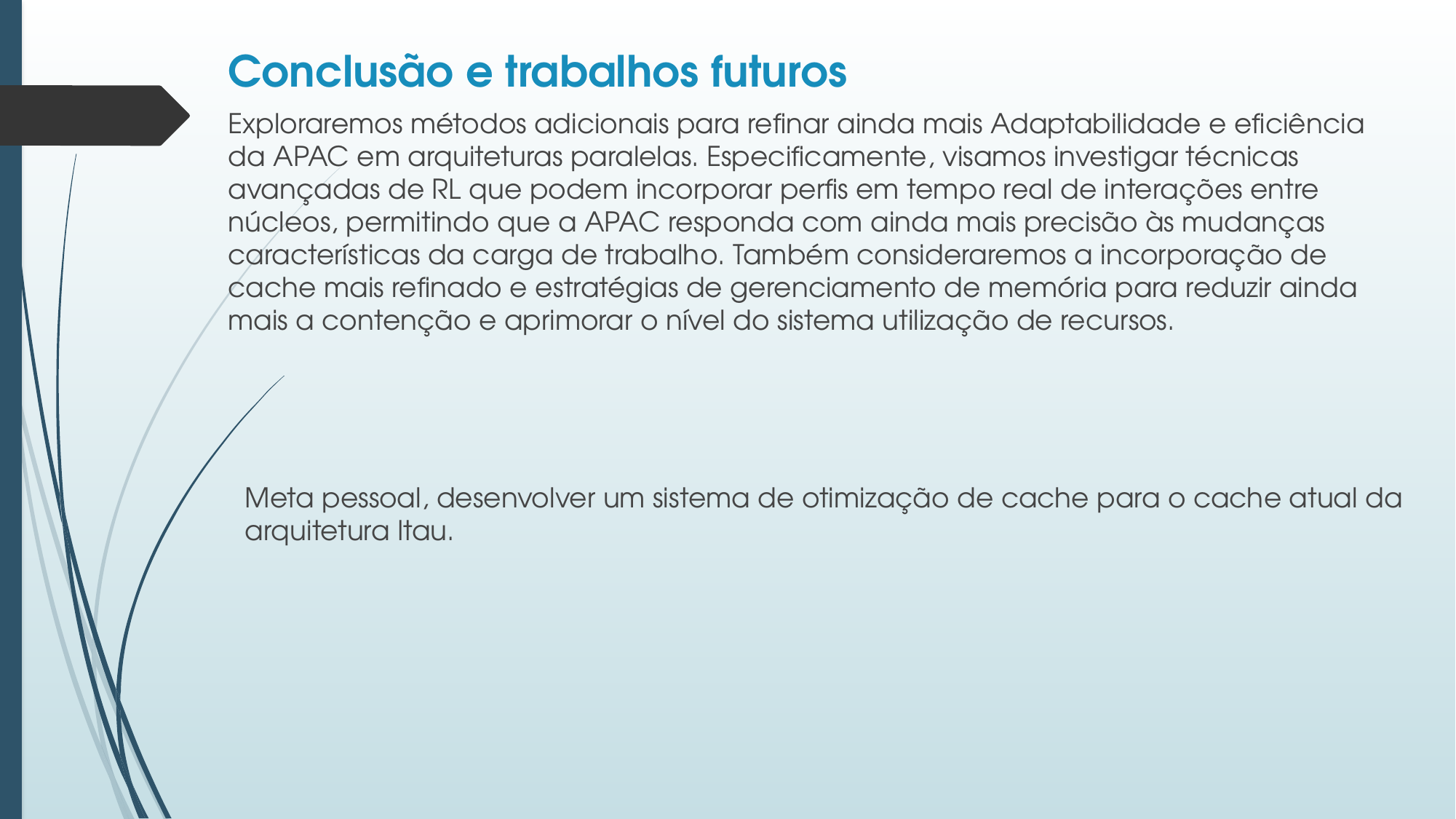

Conclusão e trabalhos futuros
Exploraremos métodos adicionais para refinar ainda mais Adaptabilidade e eficiência da APAC em arquiteturas paralelas. Especificamente, visamos investigar técnicas avançadas de RL que podem incorporar perfis em tempo real de interações entre núcleos, permitindo que a APAC responda com ainda mais precisão às mudanças características da carga de trabalho. Também consideraremos a incorporação de cache mais refinado e estratégias de gerenciamento de memória para reduzir ainda mais a contenção e aprimorar o nível do sistema utilização de recursos.

Meta pessoal, desenvolver um sistema de otimização de cache para o cache atual da arquitetura Itau.